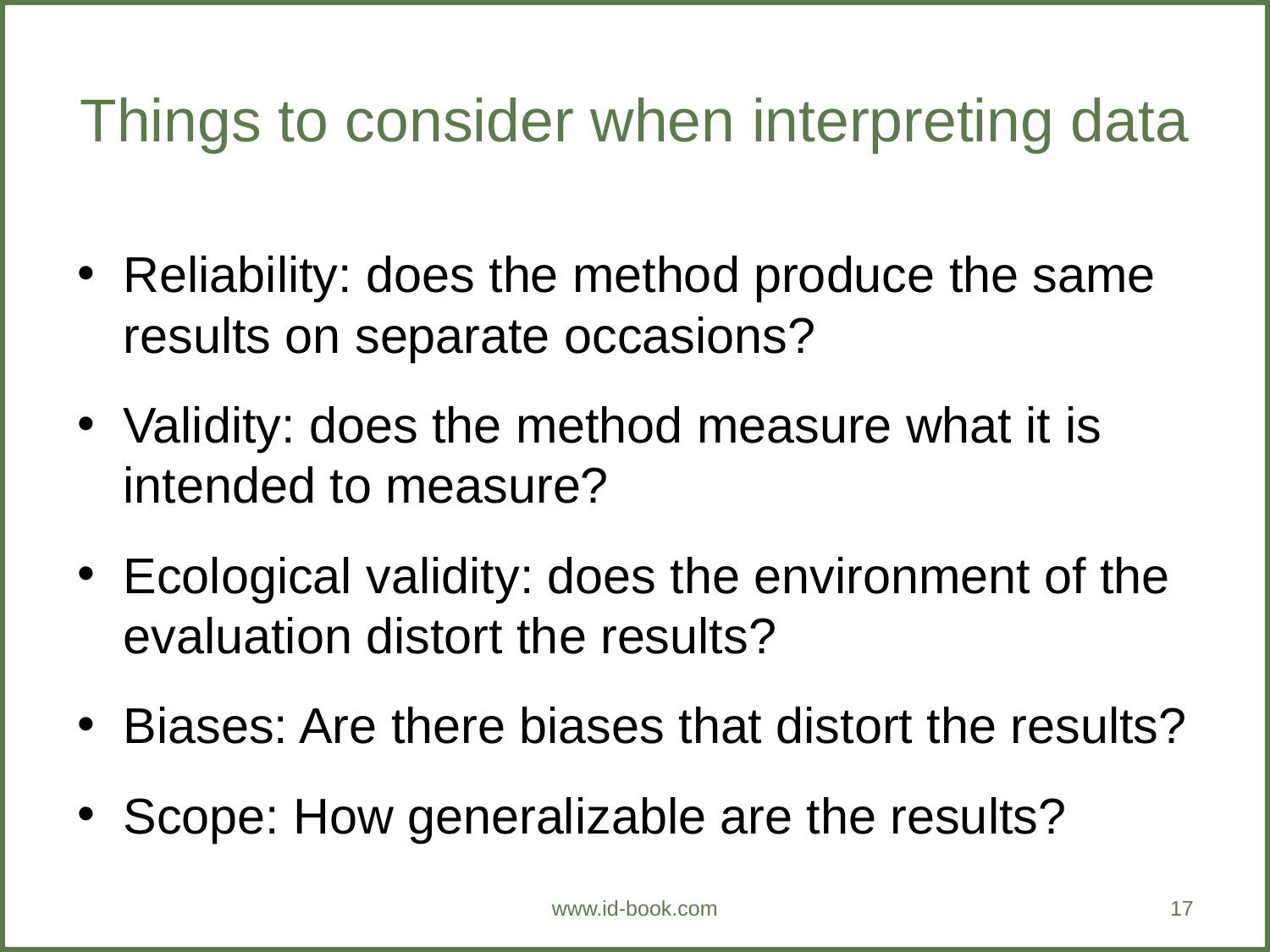

# Things to consider when interpreting data
Reliability: does the method produce the same results on separate occasions?

Validity: does the method measure what it is intended to measure?

Ecological validity: does the environment of the evaluation distort the results?

Biases: Are there biases that distort the results?

Scope: How generalizable are the results?
www.id-book.com
17